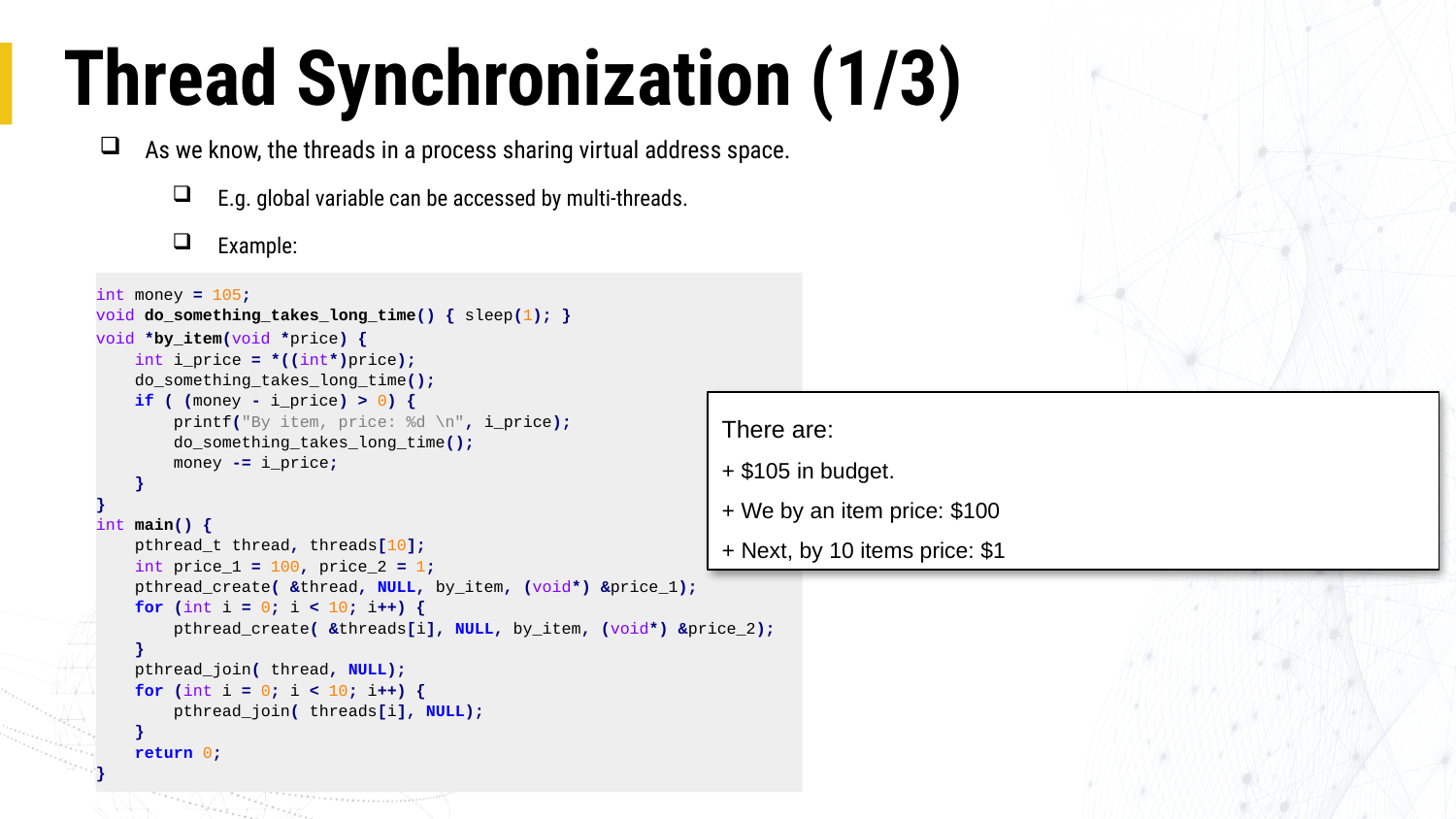

# Thread Synchronization (1/3)
As we know, the threads in a process sharing virtual address space.
E.g. global variable can be accessed by multi-threads.
Example:
int money = 105;
void do_something_takes_long_time() { sleep(1); }

void *by_item(void *price) {
    int i_price = *((int*)price);
    do_something_takes_long_time();
    if ( (money - i_price) > 0) {
        printf("By item, price: %d \n", i_price);
        do_something_takes_long_time();
        money -= i_price;
    }
}
int main() {
    pthread_t thread, threads[10];
    int price_1 = 100, price_2 = 1;
    pthread_create( &thread, NULL, by_item, (void*) &price_1);
    for (int i = 0; i < 10; i++) {
        pthread_create( &threads[i], NULL, by_item, (void*) &price_2);
    }
    pthread_join( thread, NULL);
    for (int i = 0; i < 10; i++) {
        pthread_join( threads[i], NULL);
    }
    return 0;
}
There are:
+ $105 in budget.
+ We by an item price: $100
+ Next, by 10 items price: $1